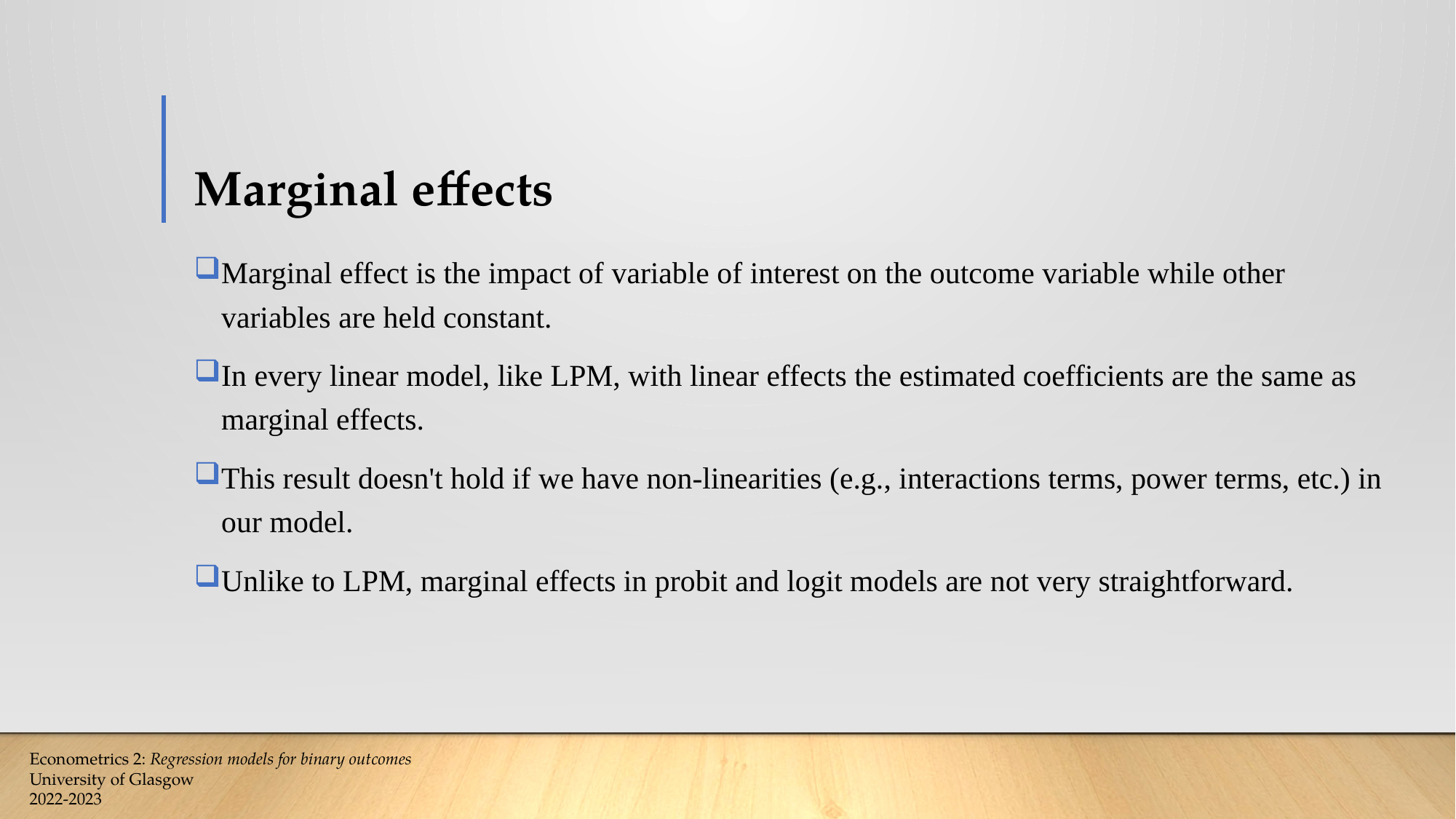

# Marginal effects
Marginal effect is the impact of variable of interest on the outcome variable while other variables are held constant.
In every linear model, like LPM, with linear effects the estimated coefficients are the same as marginal effects.
This result doesn't hold if we have non-linearities (e.g., interactions terms, power terms, etc.) in our model.
Unlike to LPM, marginal effects in probit and logit models are not very straightforward.

Econometrics 2: Regression models for binary outcomes
University of Glasgow
2022-2023